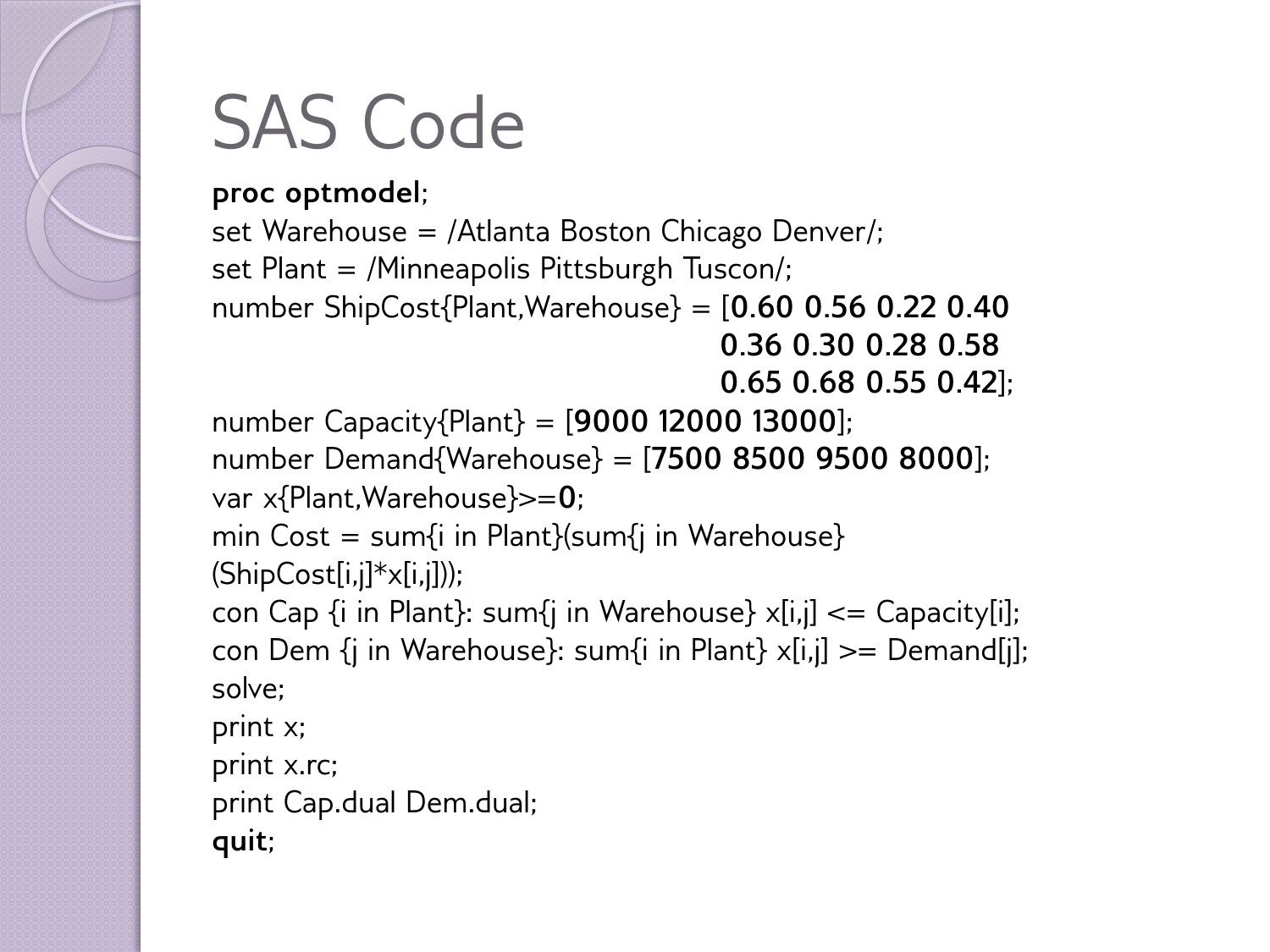

# SAS Code
proc optmodel;
set Warehouse = /Atlanta Boston Chicago Denver/;
set Plant = /Minneapolis Pittsburgh Tuscon/;
number ShipCost{Plant,Warehouse} = [0.60 0.56 0.22 0.40
				0.36 0.30 0.28 0.58
				0.65 0.68 0.55 0.42];
number Capacity{Plant} = [9000 12000 13000];
number Demand{Warehouse} = [7500 8500 9500 8000];
var x{Plant,Warehouse}>=0;
min Cost = sum{i in Plant}(sum{j in Warehouse}
(ShipCost[i,j]*x[i,j]));
con Cap {i in Plant}: sum{j in Warehouse} x[i,j] <= Capacity[i];
con Dem {j in Warehouse}: sum{i in Plant} x[i,j] >= Demand[j];
solve;
print x;
print x.rc;
print Cap.dual Dem.dual;
quit;